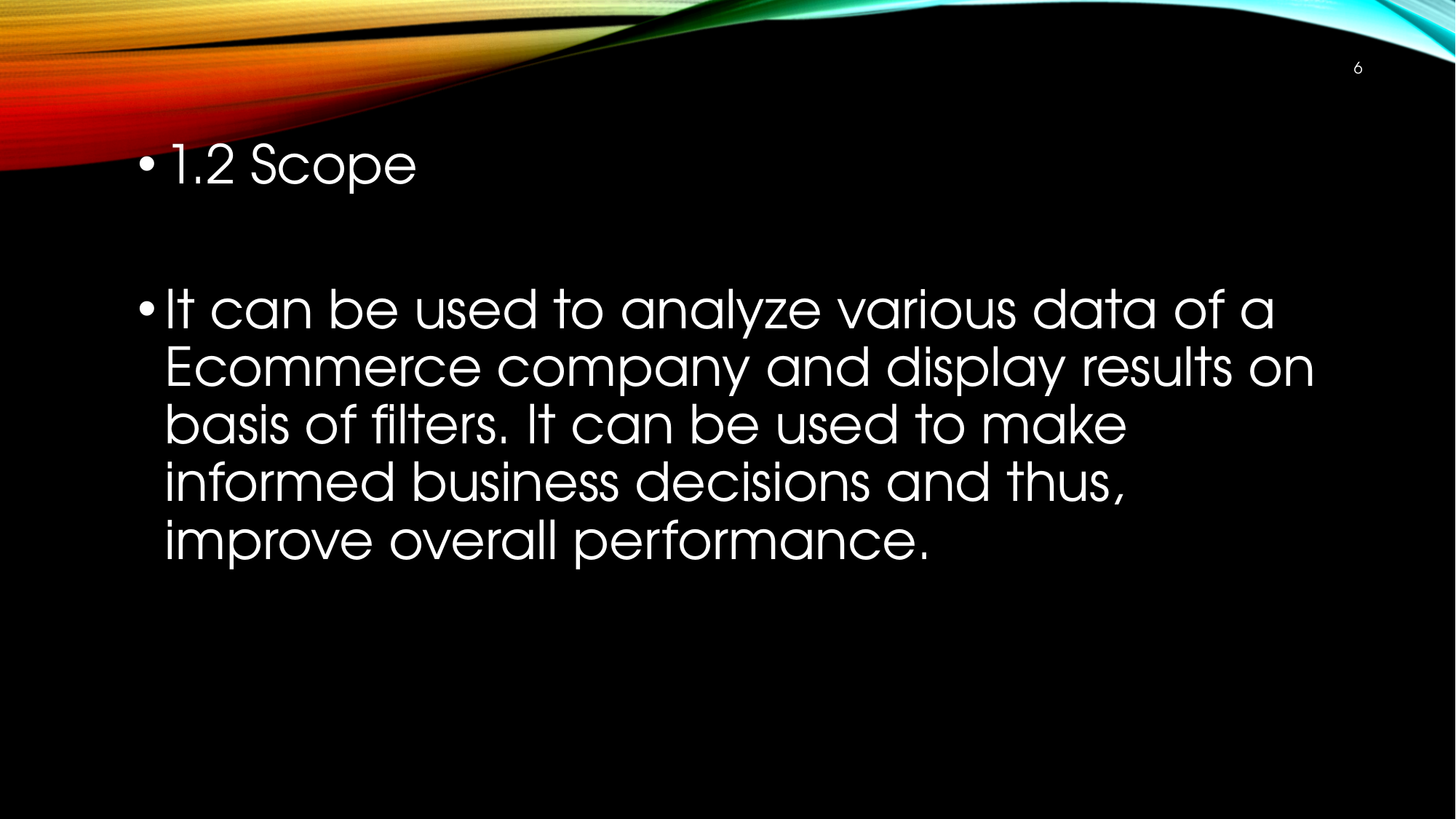

6
1.2 Scope

It can be used to analyze various data of a Ecommerce company and display results on basis of filters. It can be used to make informed business decisions and thus, improve overall performance.